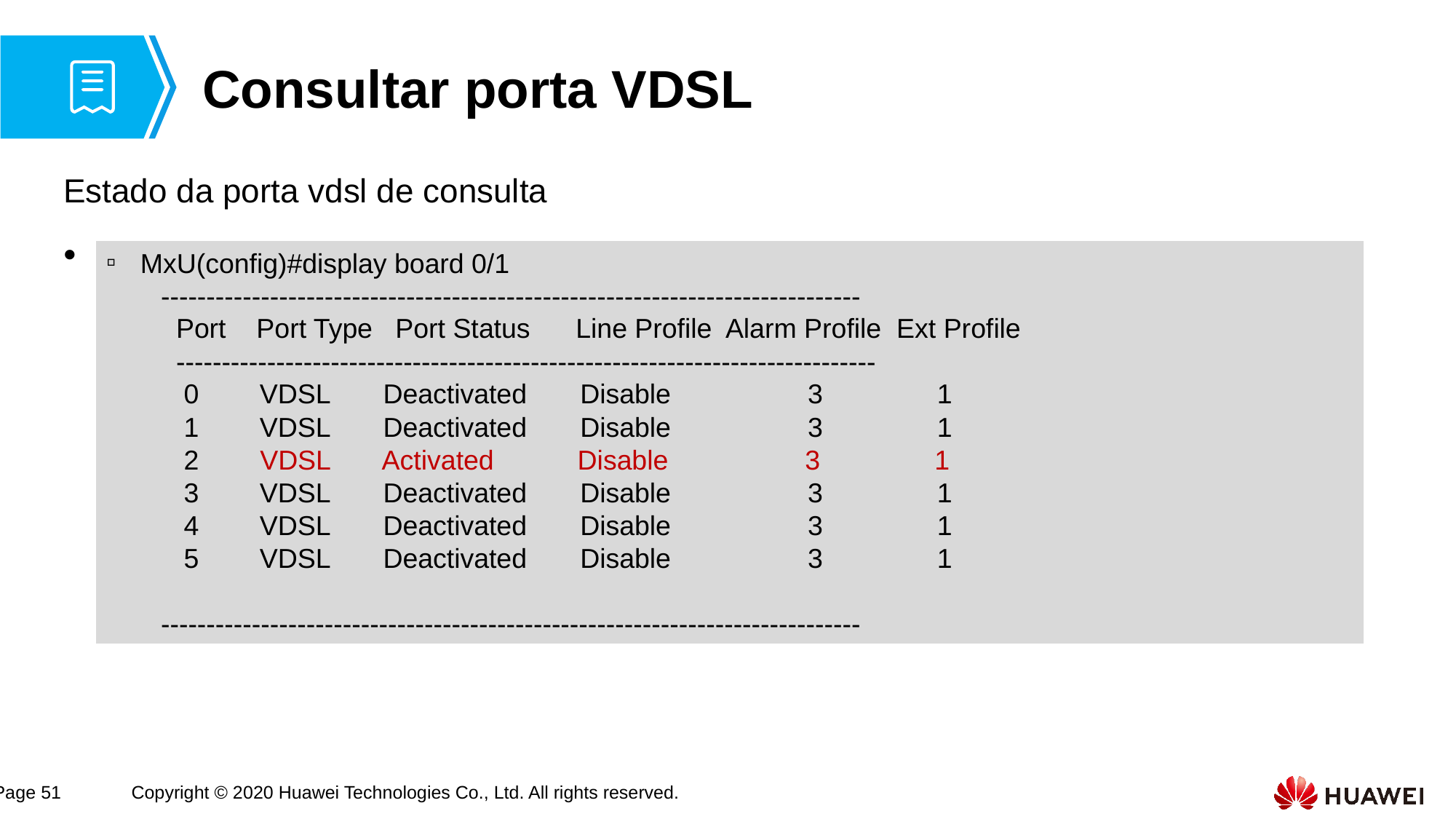

# Consultar porta VDSL

Estado da porta vdsl de consulta

MxU(config)#display board 0/1
-----------------------------------------------------------------------------
  Port    Port Type   Port Status      Line Profile  Alarm Profile  Ext Profile
  -----------------------------------------------------------------------------
   0        VDSL       Deactivated       Disable                  3               1
   1        VDSL       Deactivated       Disable                  3               1
   2        VDSL       Activated           Disable                  3               1
   3        VDSL       Deactivated       Disable                  3               1
   4        VDSL       Deactivated       Disable                  3               1
   5        VDSL       Deactivated       Disable                  3               1

-----------------------------------------------------------------------------